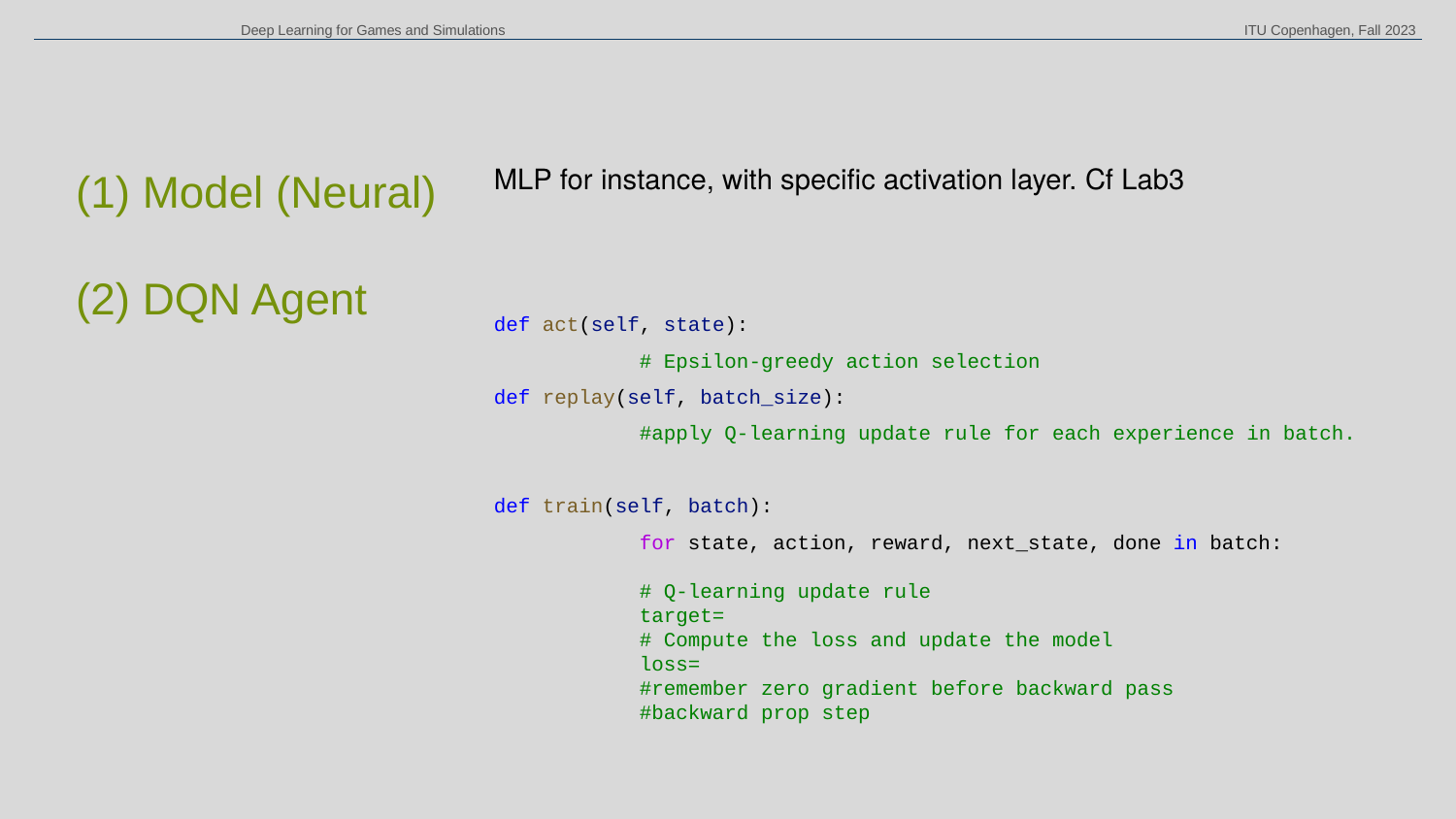

Deep Learning for Games and Simulations
ITU Copenhagen, Fall 2023

MLP for instance, with specific activation layer. Cf Lab3

def act(self, state):
	# Epsilon-greedy action selection
def replay(self, batch_size):
	#apply Q-learning update rule for each experience in batch.

def train(self, batch):
	for state, action, reward, next_state, done in batch:

	# Q-learning update rule
	target=
	# Compute the loss and update the model
	loss=
	#remember zero gradient before backward pass
	#backward prop step

(1) Model (Neural)

(2) DQN Agent